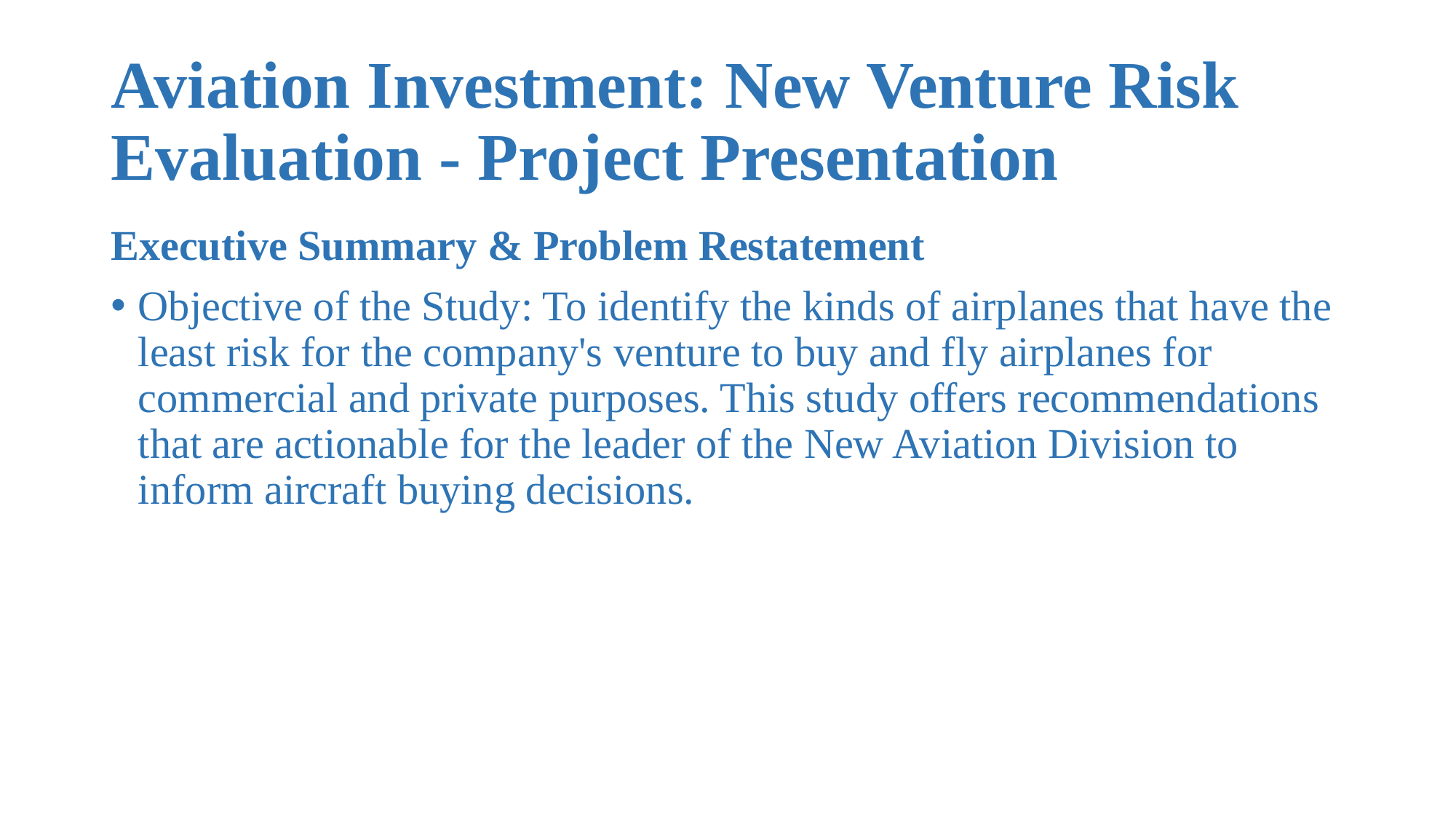

# Aviation Investment: New Venture Risk Evaluation - Project Presentation
Executive Summary & Problem Restatement
Objective of the Study: To identify the kinds of airplanes that have the least risk for the company's venture to buy and fly airplanes for commercial and private purposes. This study offers recommendations that are actionable for the leader of the New Aviation Division to inform aircraft buying decisions.